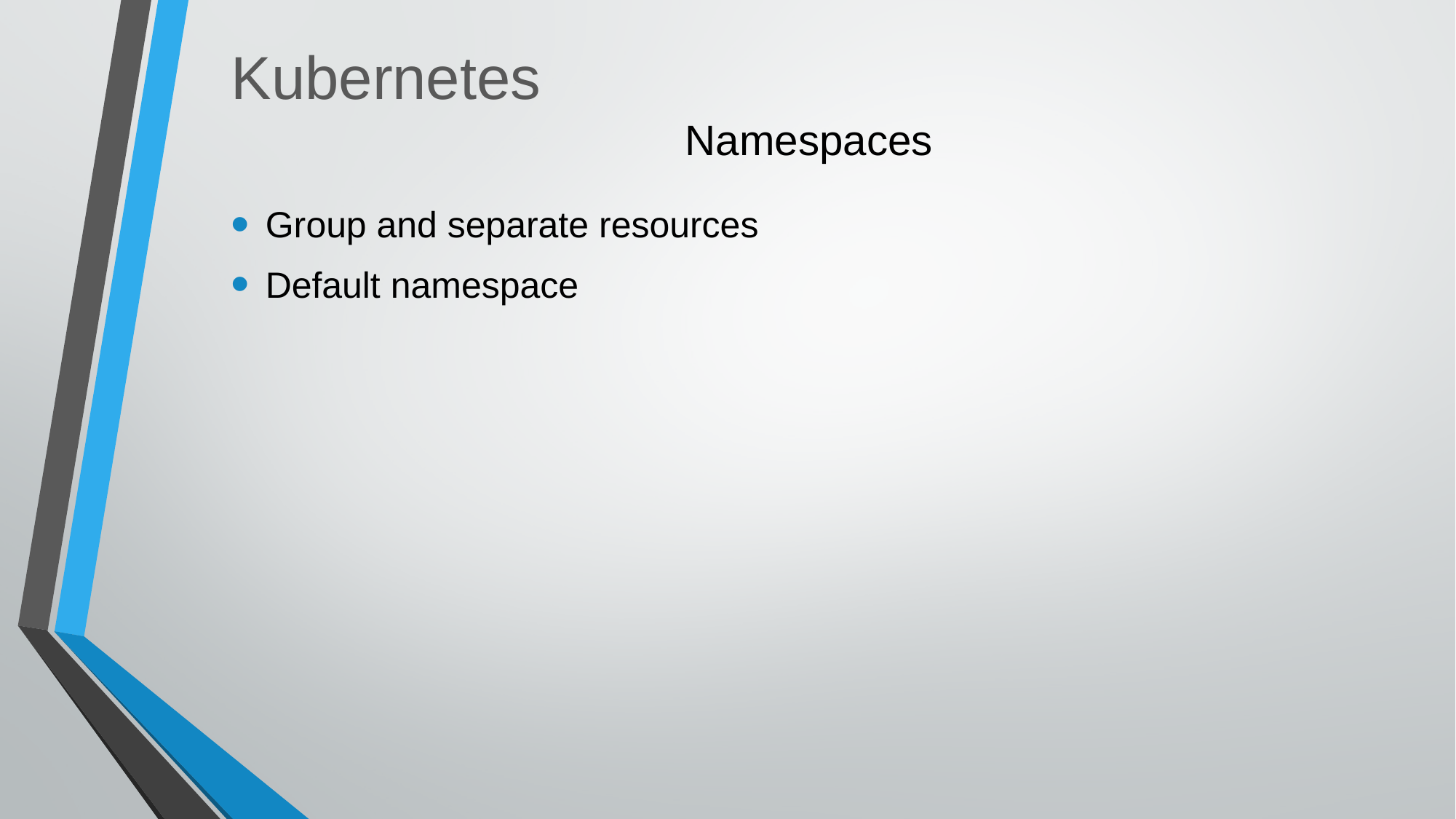

# Kubernetes
Namespaces
Group and separate resources
Default namespace